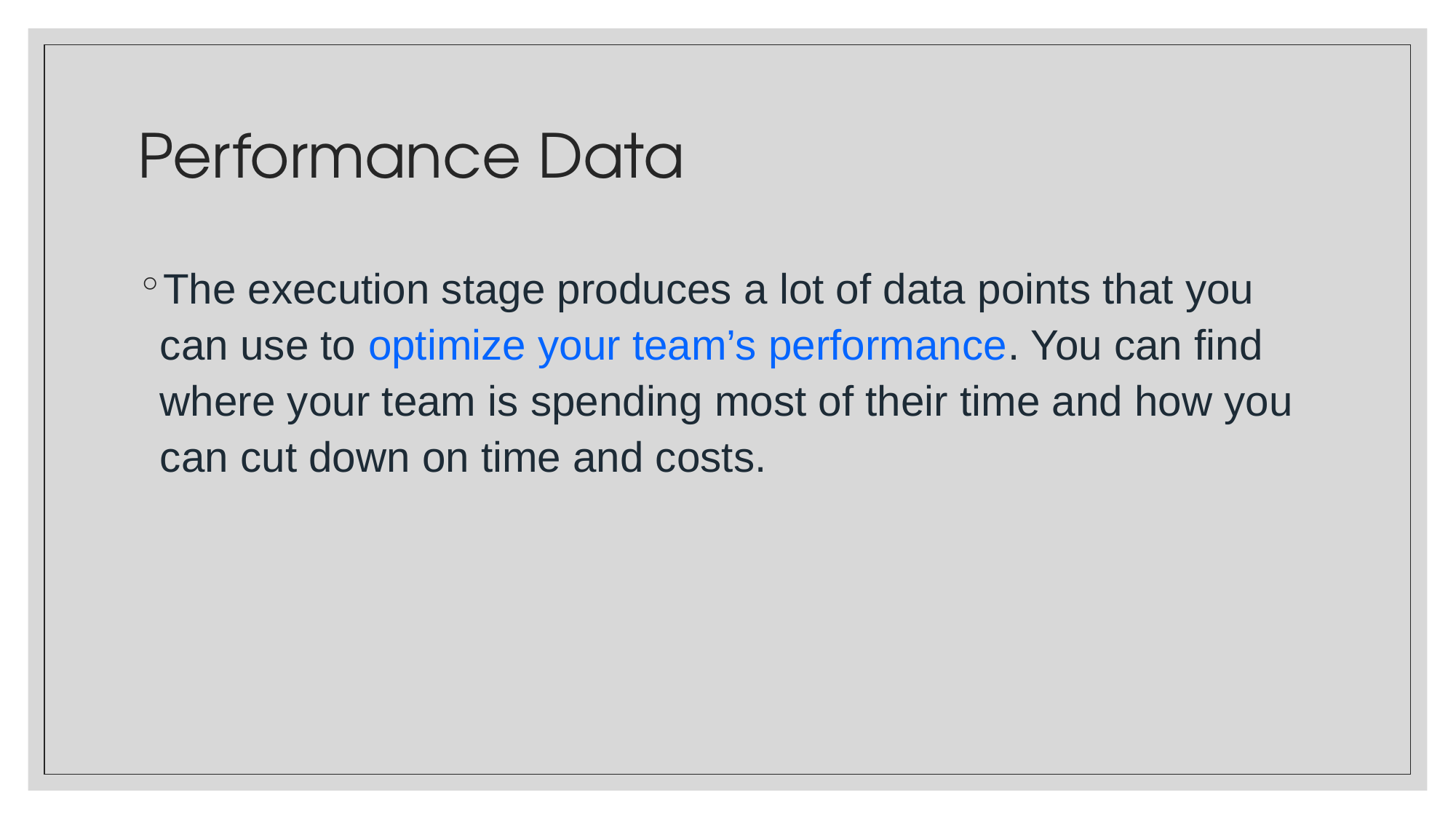

# Performance Data
The execution stage produces a lot of data points that you can use to optimize your team’s performance. You can find where your team is spending most of their time and how you can cut down on time and costs.